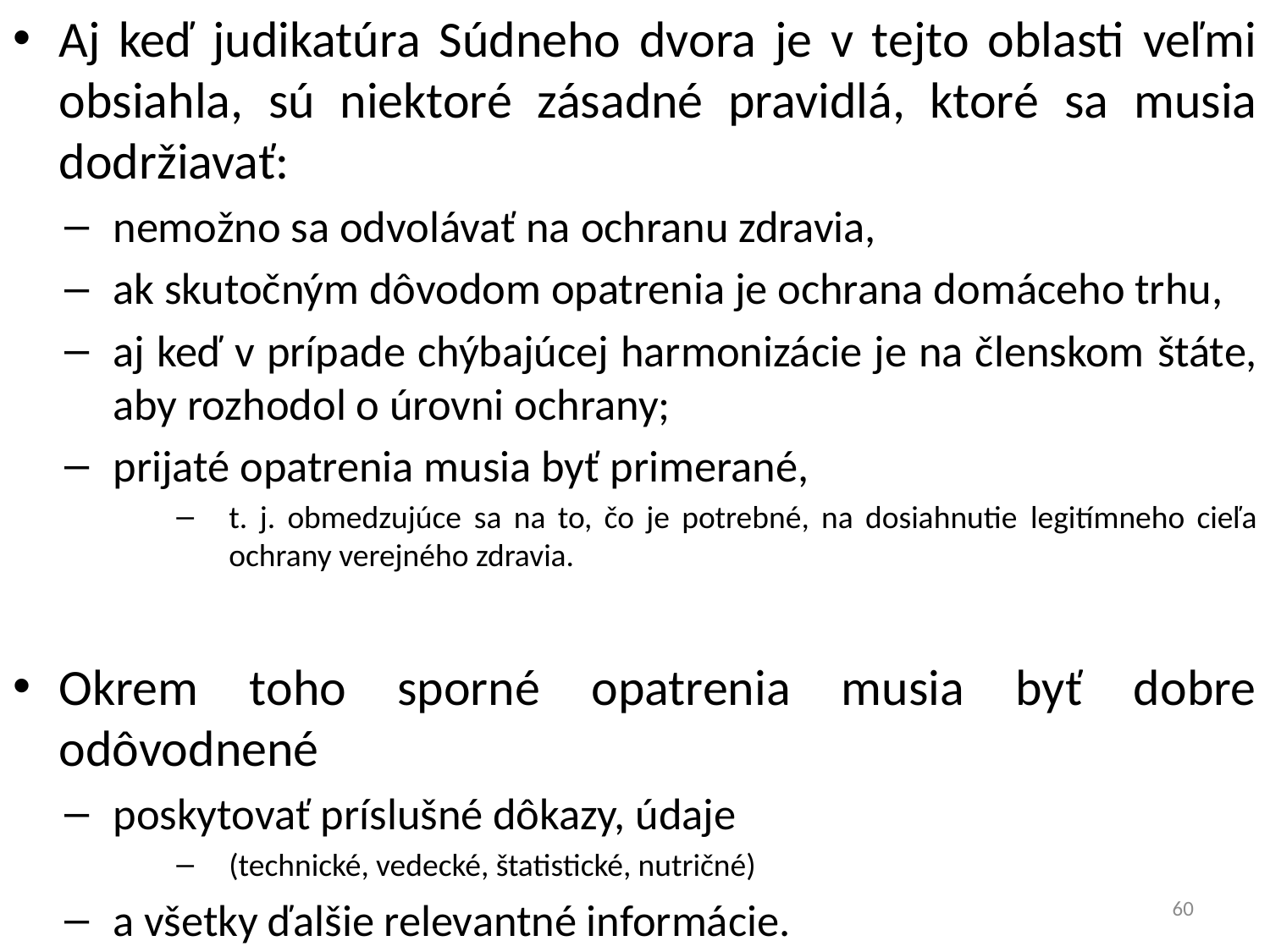

Aj keď judikatúra Súdneho dvora je v tejto oblasti veľmi obsiahla, sú niektoré zásadné pravidlá, ktoré sa musia dodržiavať:
nemožno sa odvolávať na ochranu zdravia,
ak skutočným dôvodom opatrenia je ochrana domáceho trhu,
aj keď v prípade chýbajúcej harmonizácie je na členskom štáte, aby rozhodol o úrovni ochrany;
prijaté opatrenia musia byť primerané,
t. j. obmedzujúce sa na to, čo je potrebné, na dosiahnutie legitímneho cieľa ochrany verejného zdravia.

Okrem toho sporné opatrenia musia byť dobre odôvodnené
poskytovať príslušné dôkazy, údaje
(technické, vedecké, štatistické, nutričné)
a všetky ďalšie relevantné informácie.

60